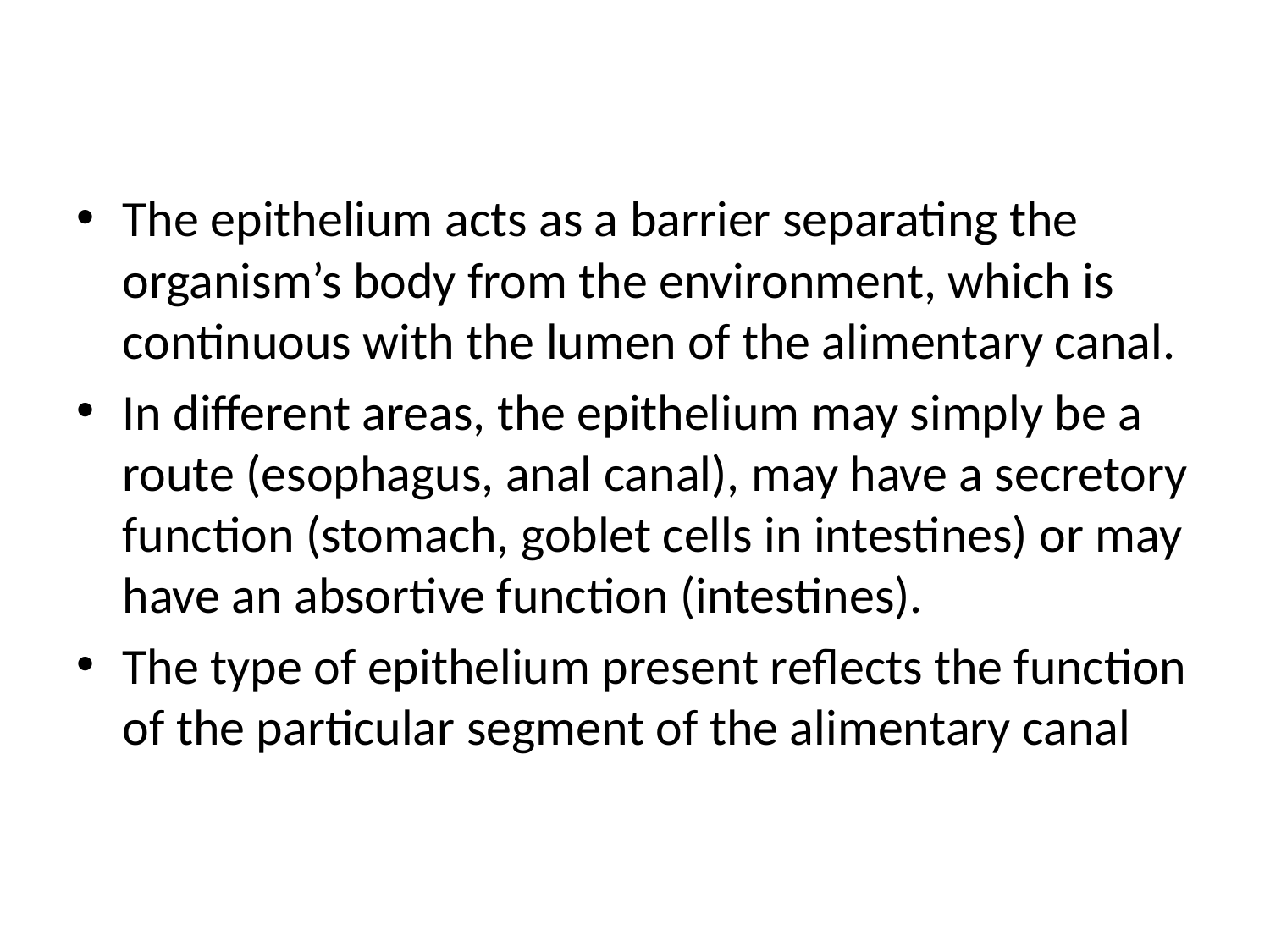

#
The epithelium acts as a barrier separating the organism’s body from the environment, which is continuous with the lumen of the alimentary canal.
In different areas, the epithelium may simply be a route (esophagus, anal canal), may have a secretory function (stomach, goblet cells in intestines) or may have an absortive function (intestines).
The type of epithelium present reflects the function of the particular segment of the alimentary canal